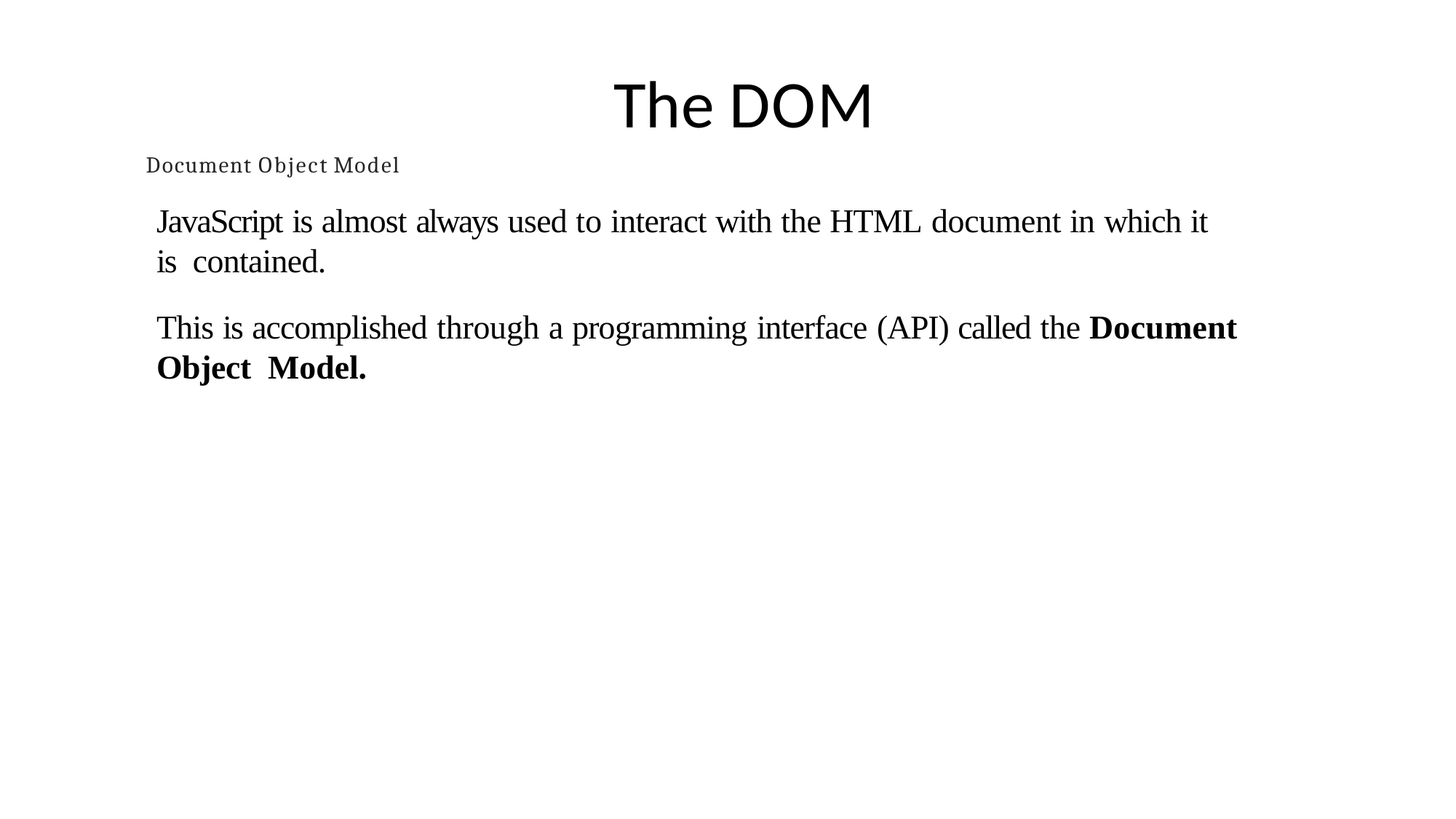

# The DOM
Document Object Model
JavaScript is almost always used to interact with the HTML document in which it is  contained.
This is accomplished through a programming interface (API) called the Document Object  Model.